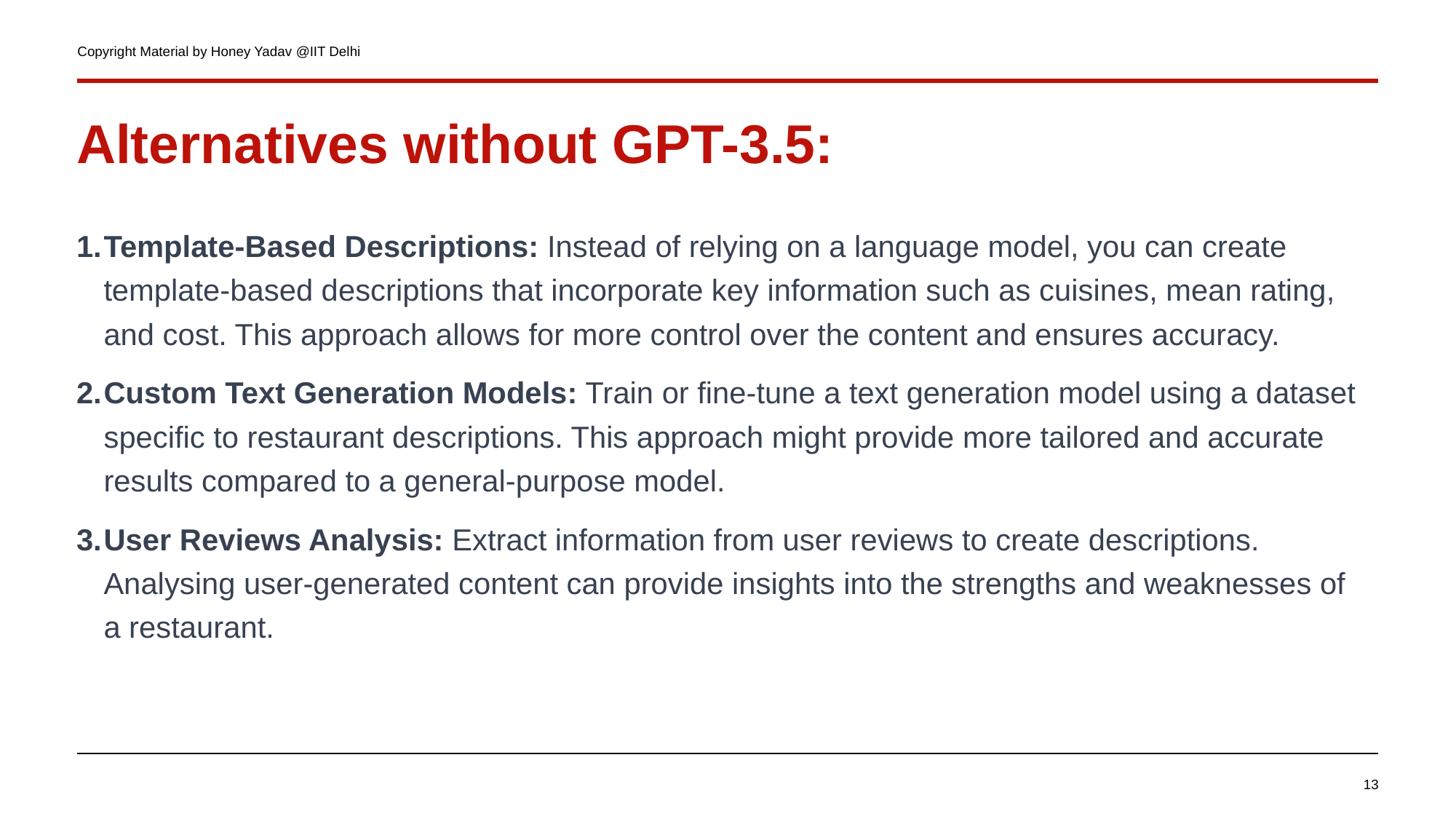

Copyright Material by Honey Yadav @IIT Delhi
# Alternatives without GPT-3.5:
Template-Based Descriptions: Instead of relying on a language model, you can create template-based descriptions that incorporate key information such as cuisines, mean rating, and cost. This approach allows for more control over the content and ensures accuracy.
Custom Text Generation Models: Train or fine-tune a text generation model using a dataset specific to restaurant descriptions. This approach might provide more tailored and accurate results compared to a general-purpose model.
User Reviews Analysis: Extract information from user reviews to create descriptions. Analysing user-generated content can provide insights into the strengths and weaknesses of a restaurant.

13